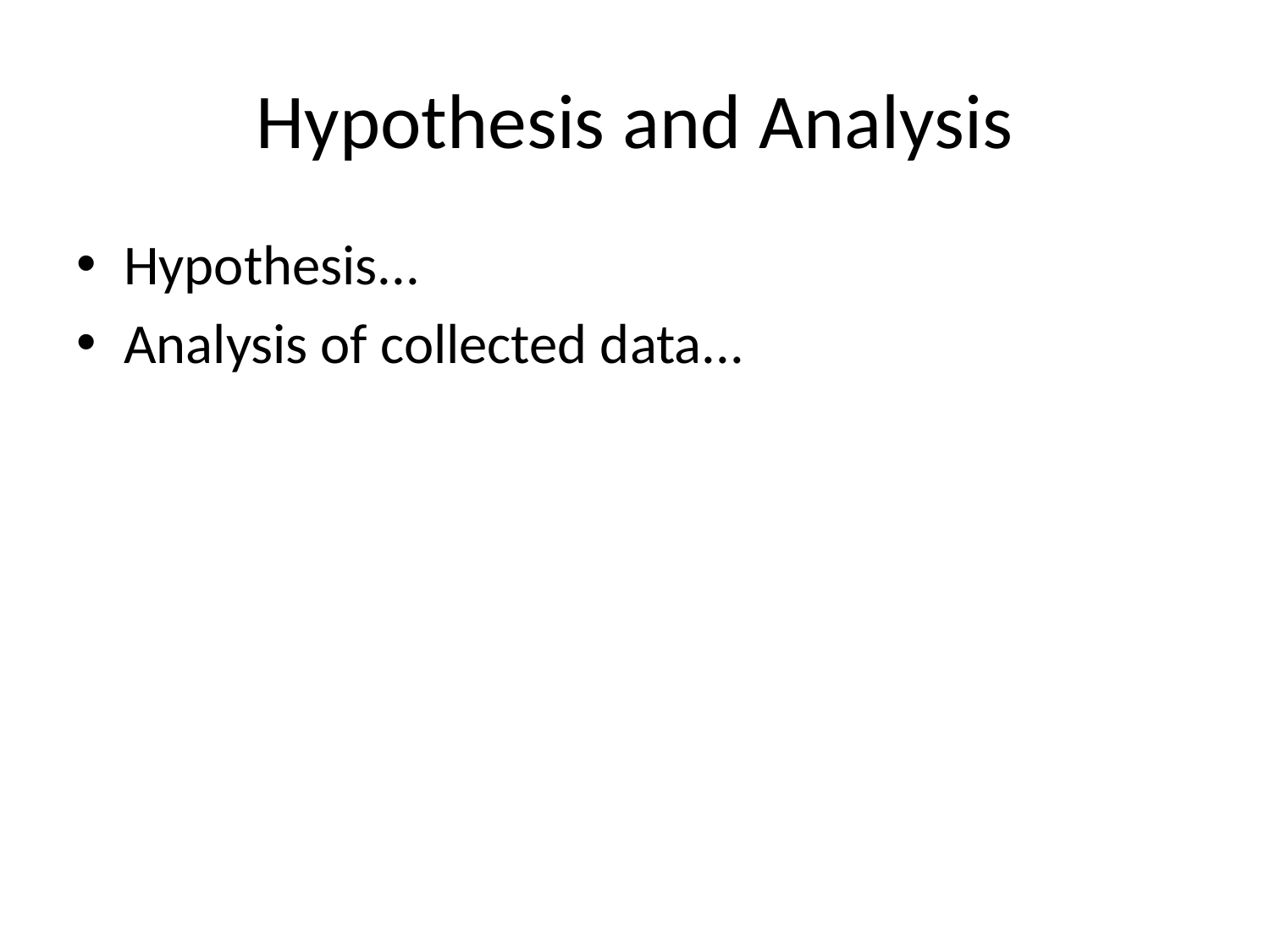

# Hypothesis and Analysis
Hypothesis...
Analysis of collected data...